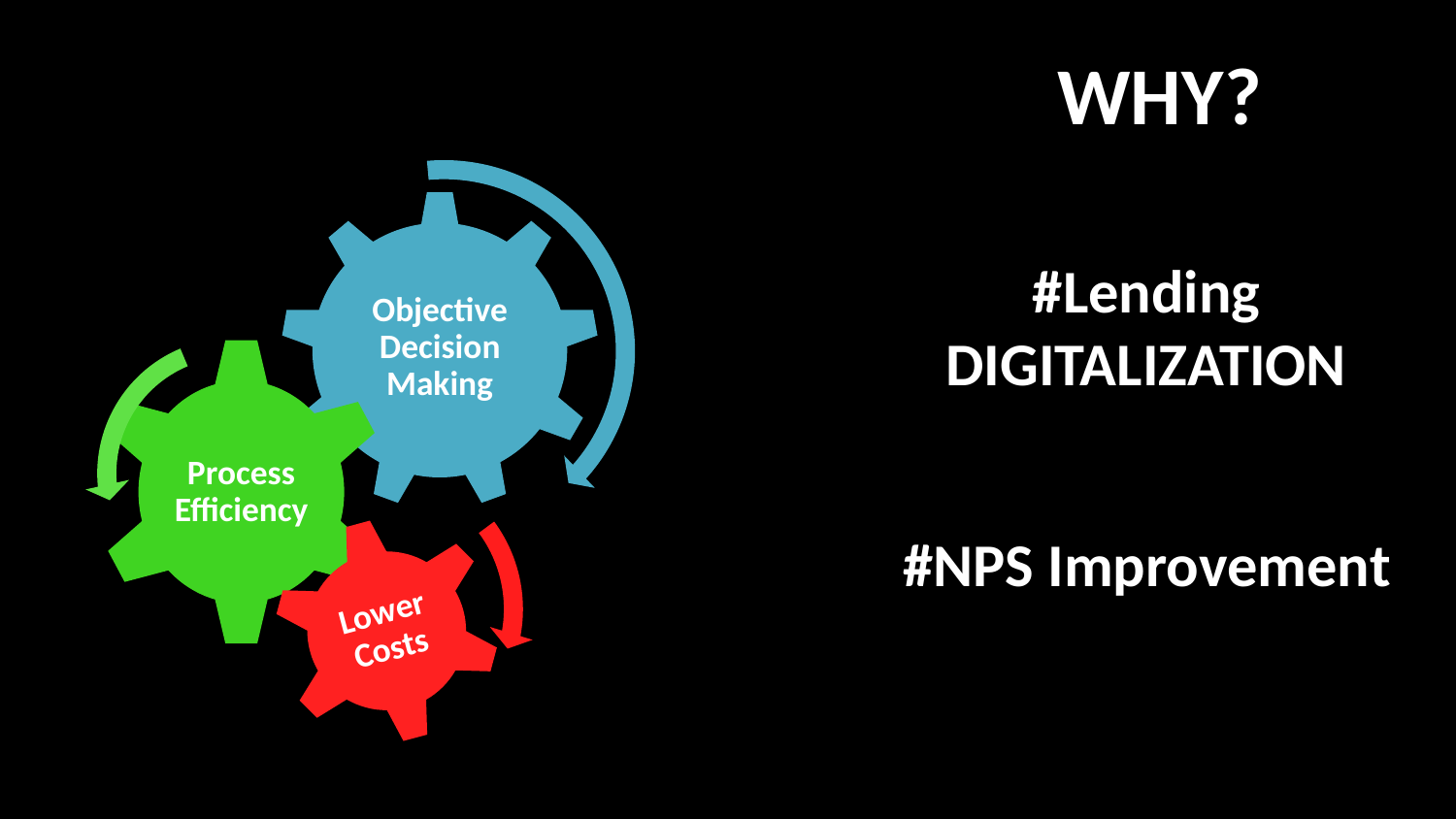

WHY?
Objective Decision Making
Process Efficiency
Lower Costs
#Lending
DIGITALIZATION
#NPS Improvement